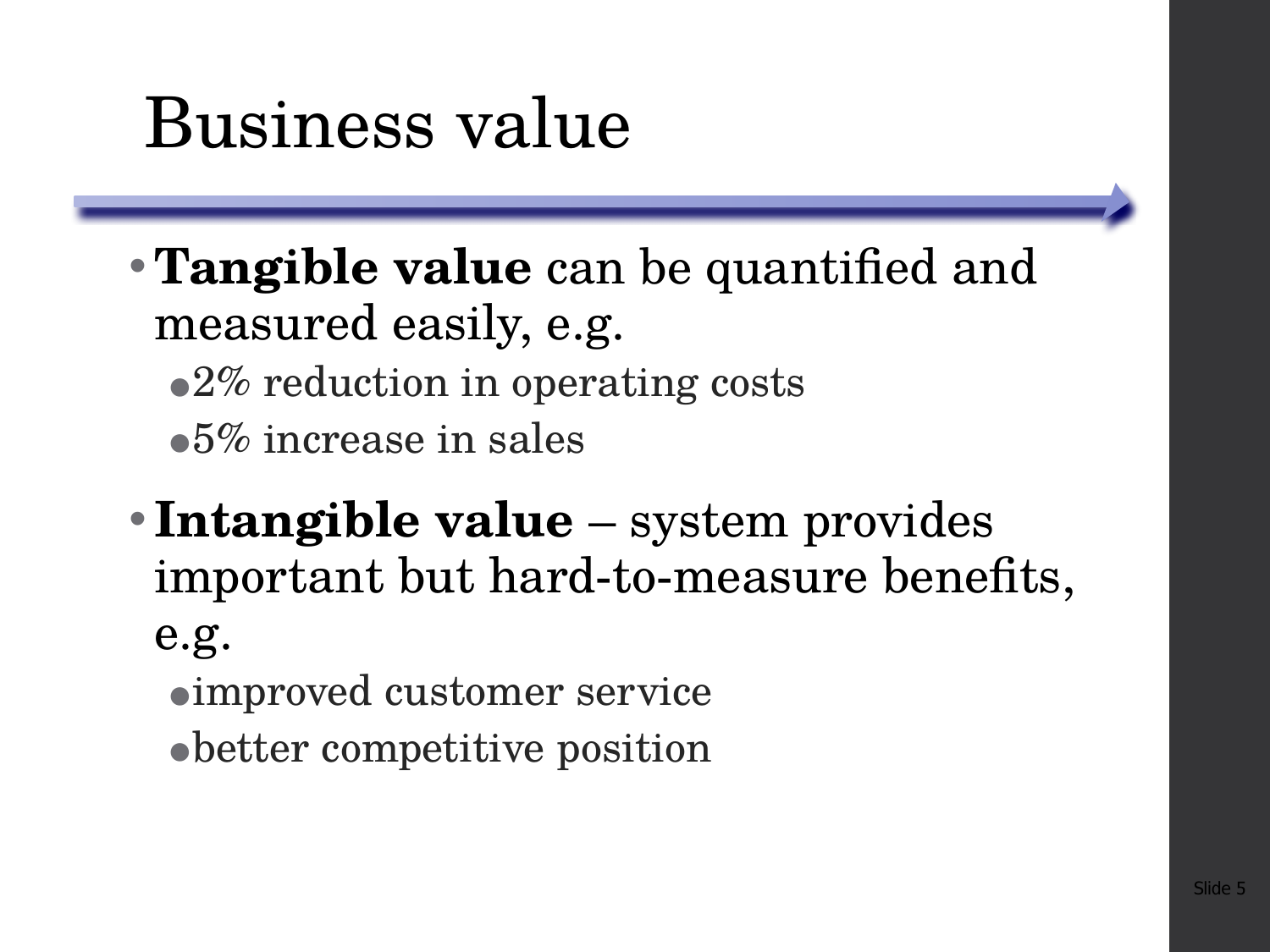

# Business value
Tangible value can be quantified and measured easily, e.g.
2% reduction in operating costs
5% increase in sales
Intangible value – system provides important but hard-to-measure benefits, e.g.
improved customer service
better competitive position
Slide 5